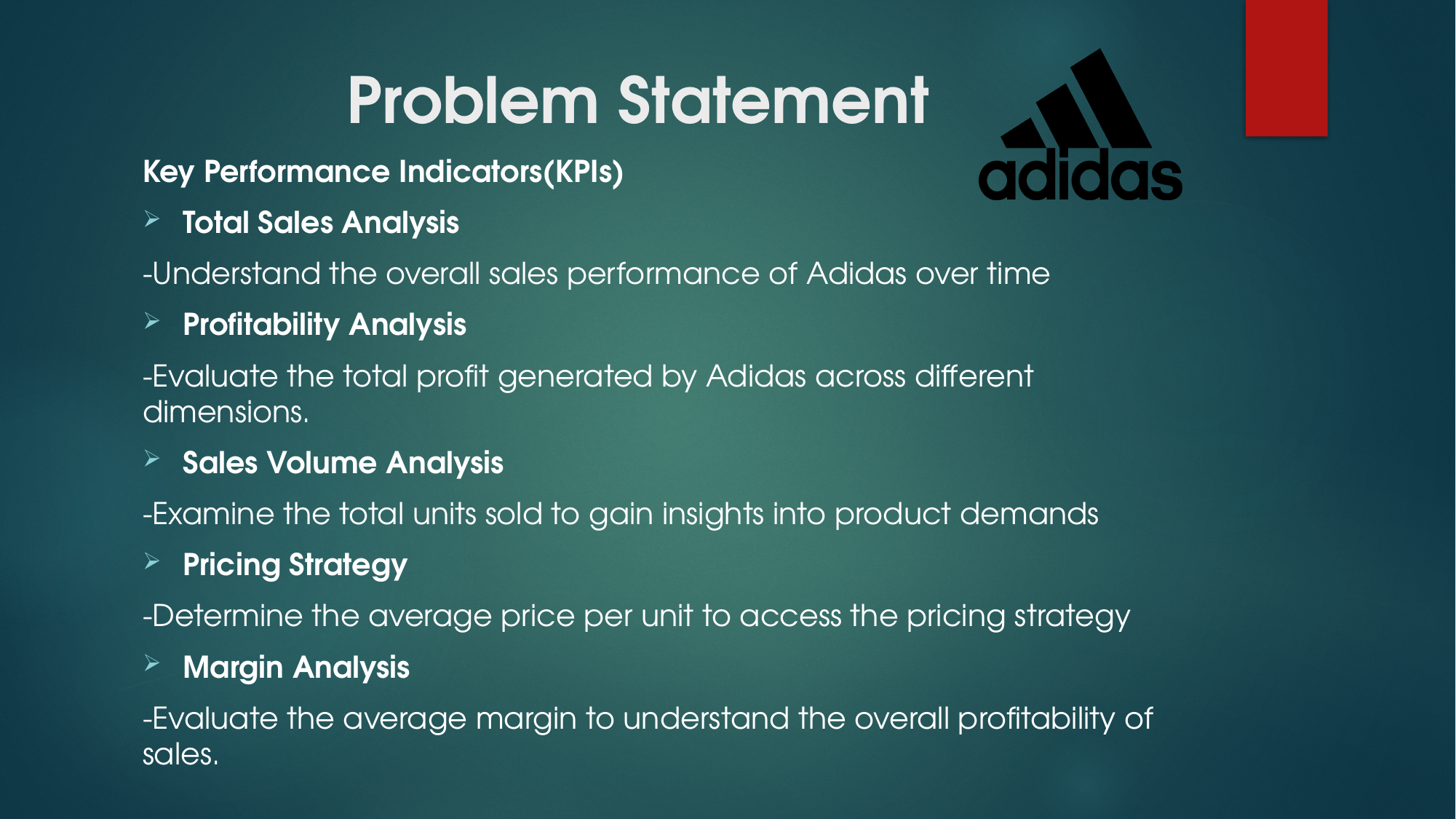

# Problem Statement
Key Performance Indicators(KPIs)
Total Sales Analysis
-Understand the overall sales performance of Adidas over time
Profitability Analysis
-Evaluate the total profit generated by Adidas across different dimensions.
Sales Volume Analysis
-Examine the total units sold to gain insights into product demands
Pricing Strategy
-Determine the average price per unit to access the pricing strategy
Margin Analysis
-Evaluate the average margin to understand the overall profitability of sales.